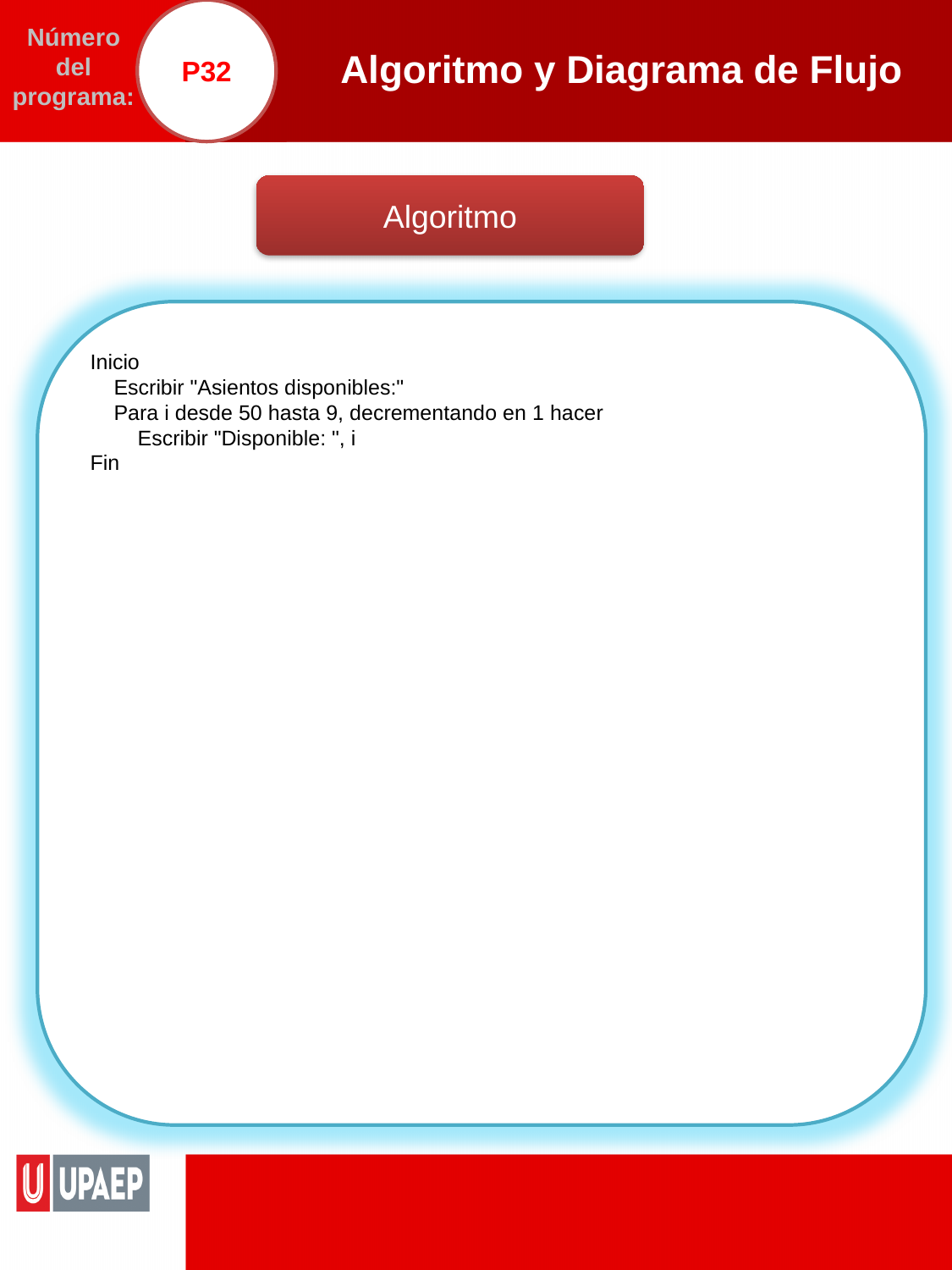

P32
# Algoritmo y Diagrama de Flujo
Número del programa:
Algoritmo

Inicio
    Escribir "Asientos disponibles:"
    Para i desde 50 hasta 9, decrementando en 1 hacer
        Escribir "Disponible: ", i
Fin